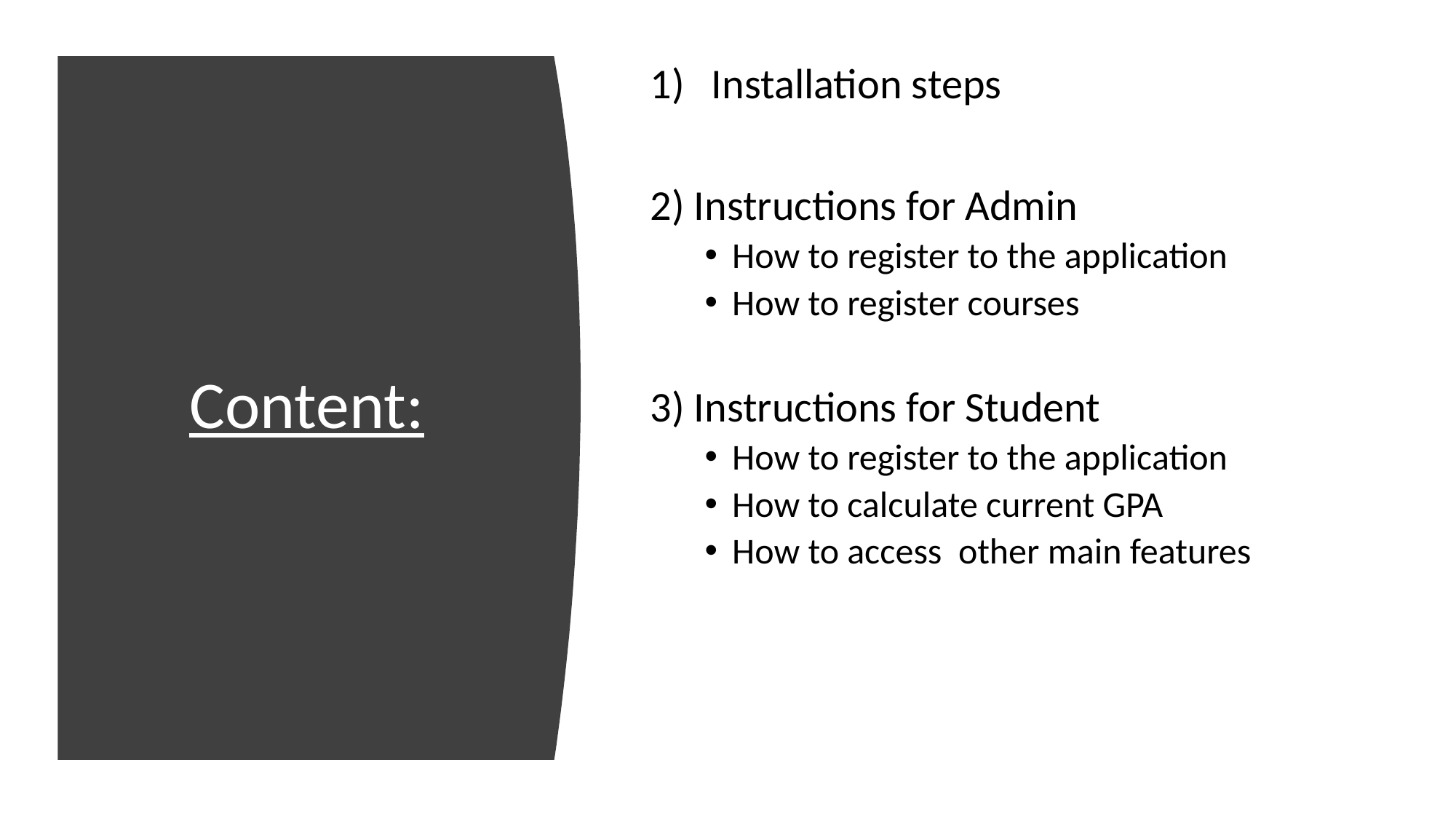

Installation steps

2) Instructions for Admin
How to register to the application
How to register courses

3) Instructions for Student
How to register to the application
How to calculate current GPA
How to access  other main features

# Content: